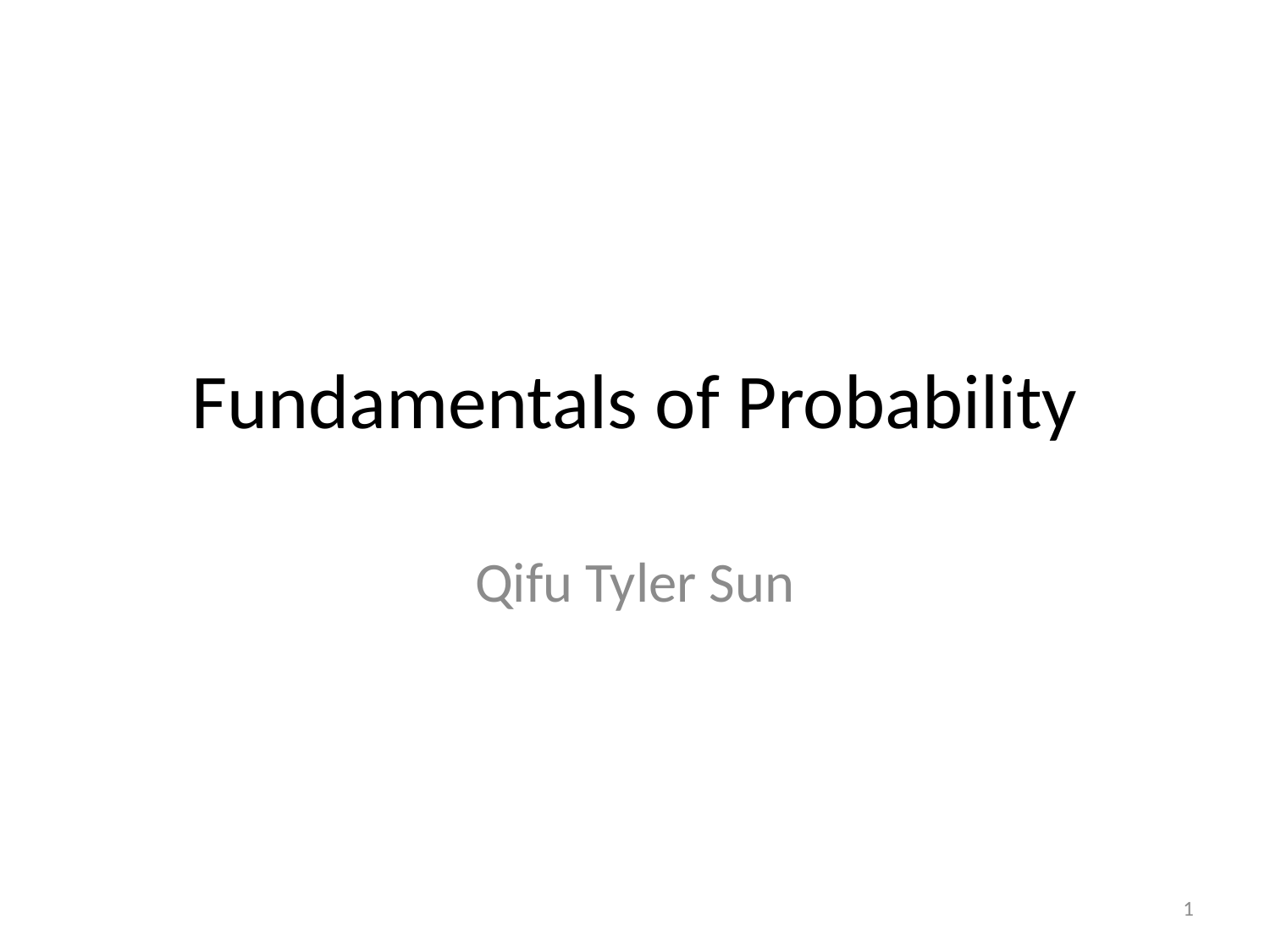

# Fundamentals of Probability
Qifu Tyler Sun
1